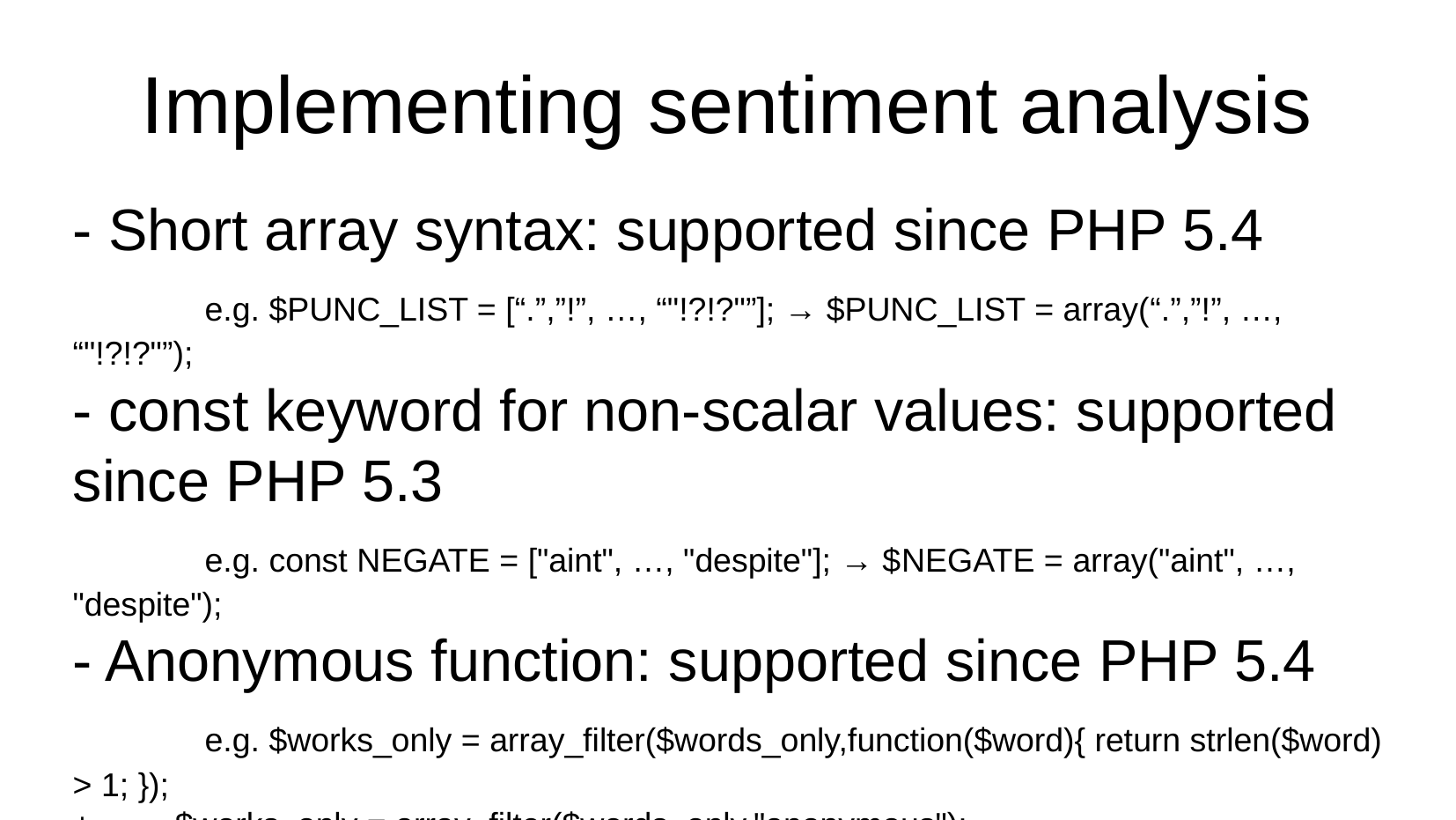

Implementing sentiment analysis
- Short array syntax: supported since PHP 5.4
	e.g. $PUNC_LIST = [“.”,”!”, …, “"!?!?"”]; → $PUNC_LIST = array(“.”,”!”, …, “"!?!?"”);
- const keyword for non-scalar values: supported since PHP 5.3
	e.g. const NEGATE = ["aint", …, "despite"]; → $NEGATE = array("aint", …, "despite");
- Anonymous function: supported since PHP 5.4
	e.g. $works_only = array_filter($words_only,function($word){ return strlen($word) > 1; });
+         $works_only = array_filter($words_only,"anonymous");